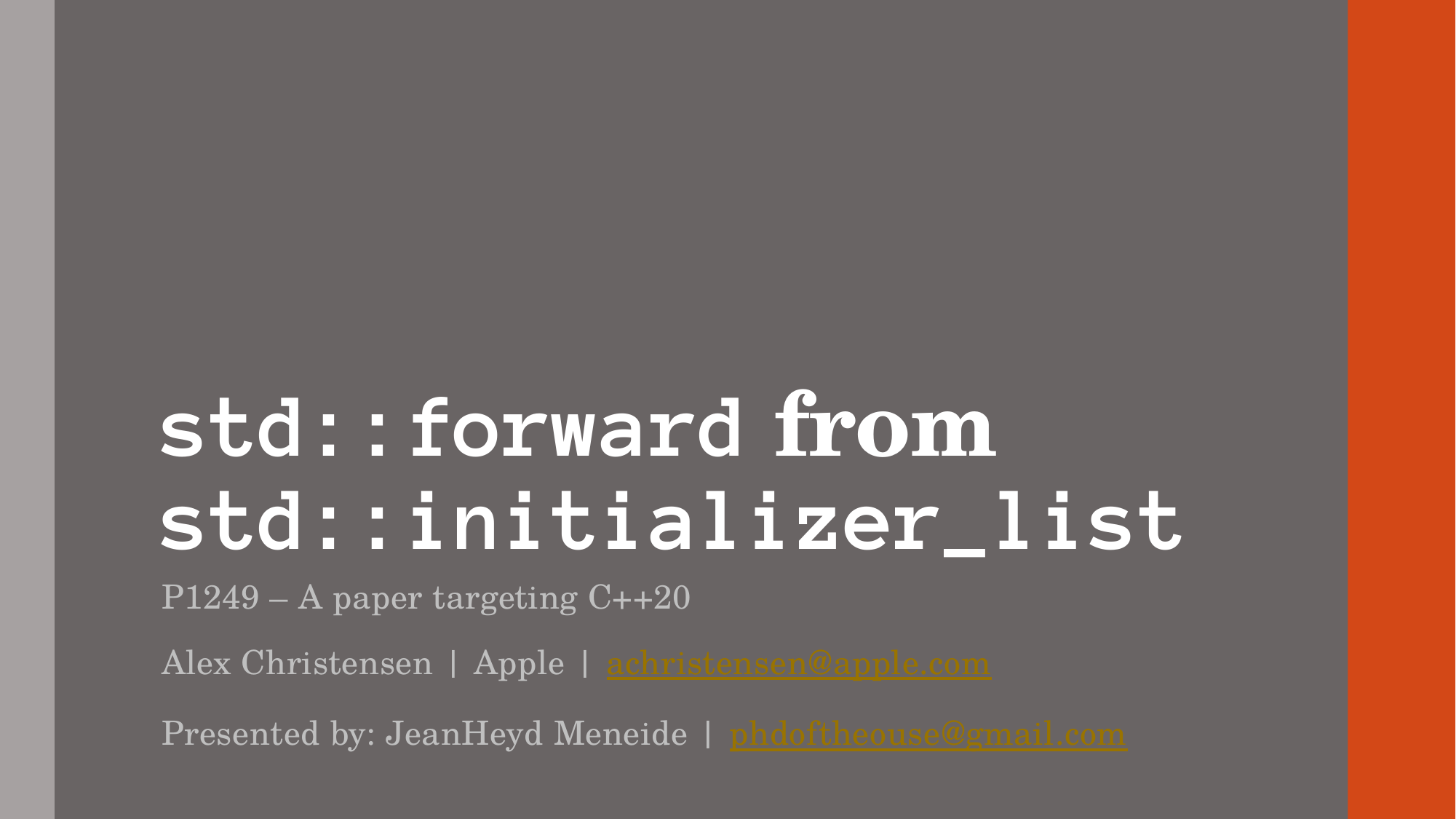

# std::forward from std::initializer_list
P1249 – A paper targeting C++20
Alex Christensen | Apple | achristensen@apple.com
Presented by: JeanHeyd Meneide | phdoftheouse@gmail.com